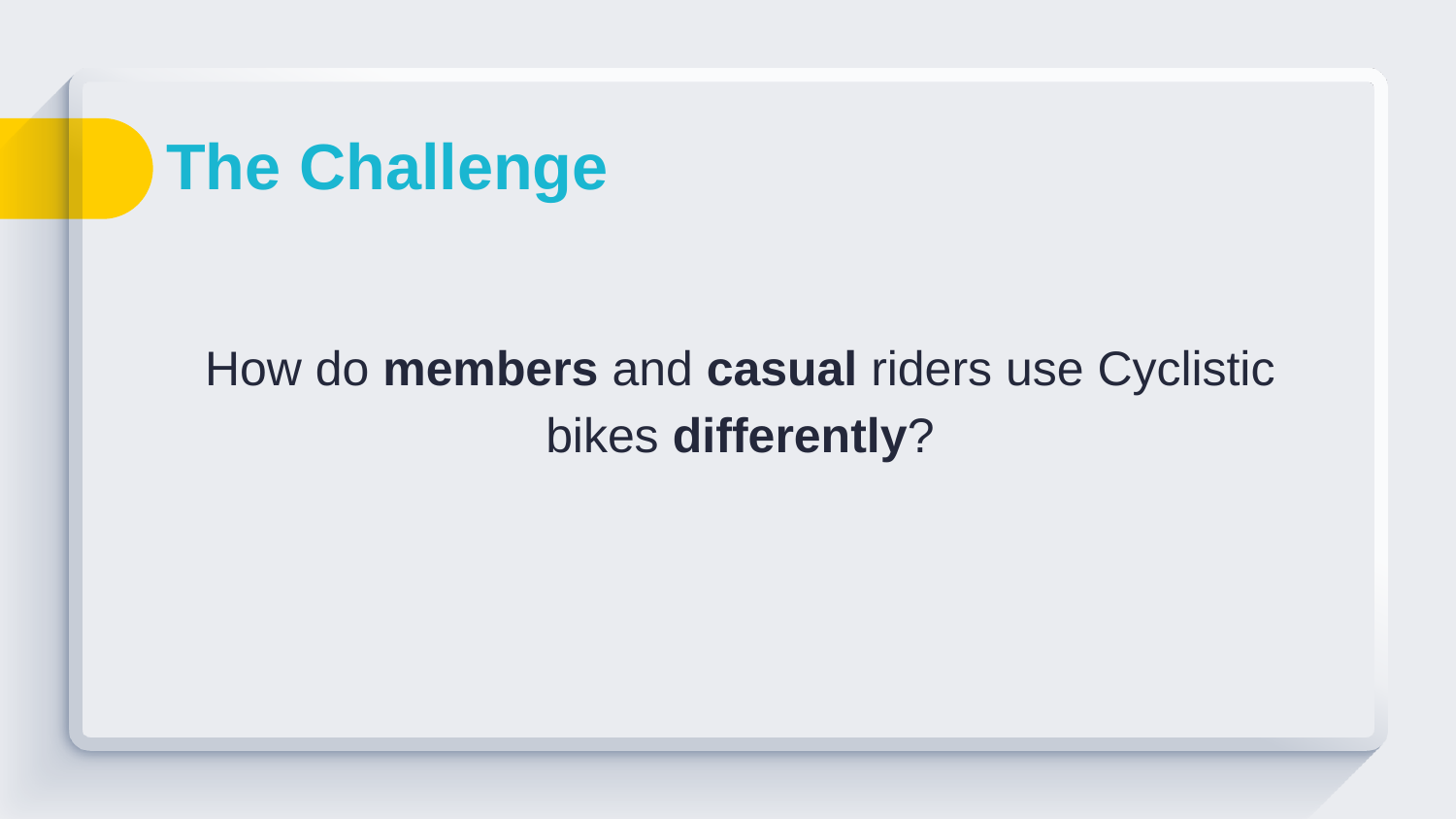

# The Challenge
How do members and casual riders use Cyclistic bikes differently?